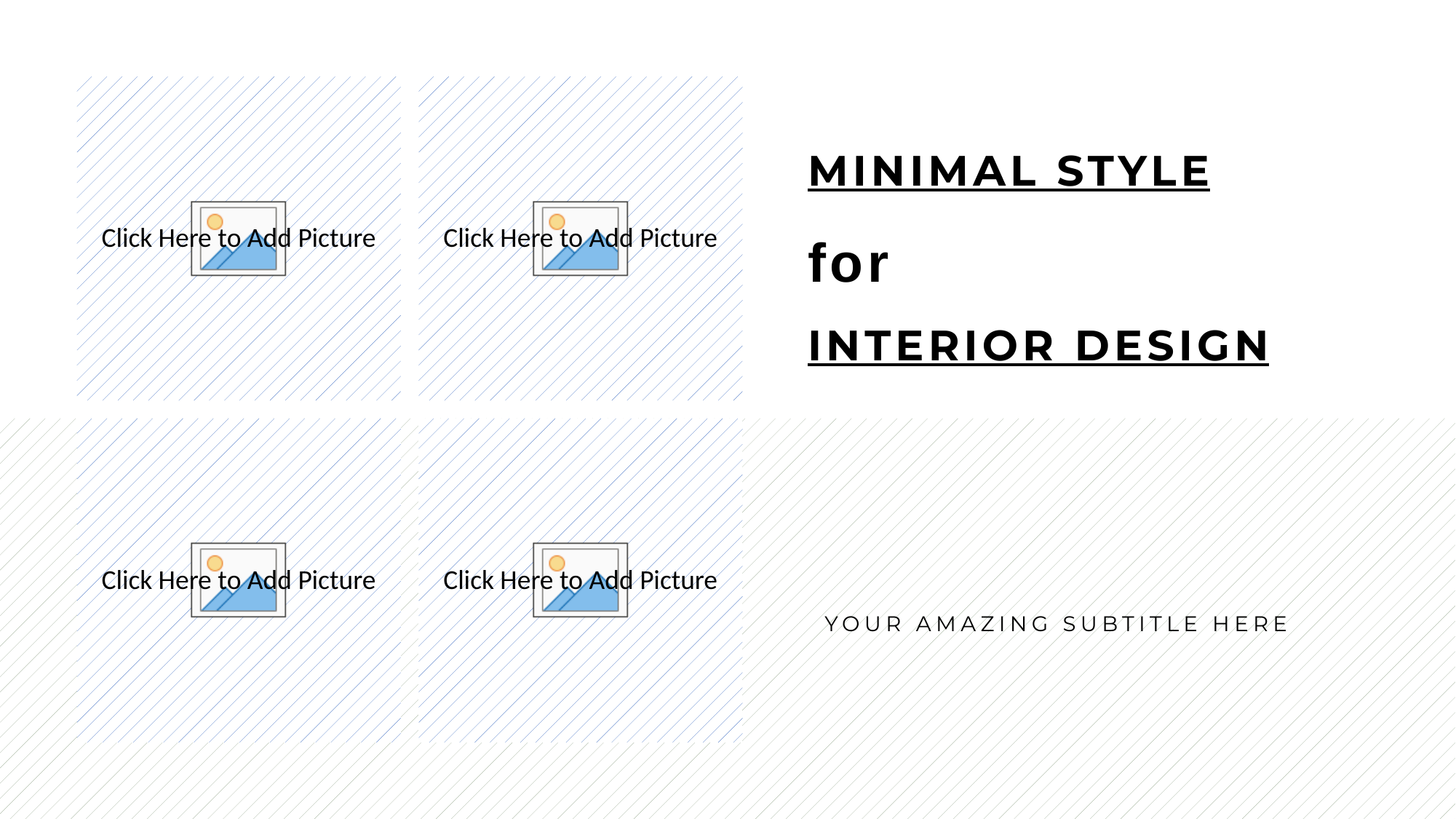

MINIMAL STYLE
for
INTERIOR DESIGN

YOUR AMAZING SUBTITLE HERE